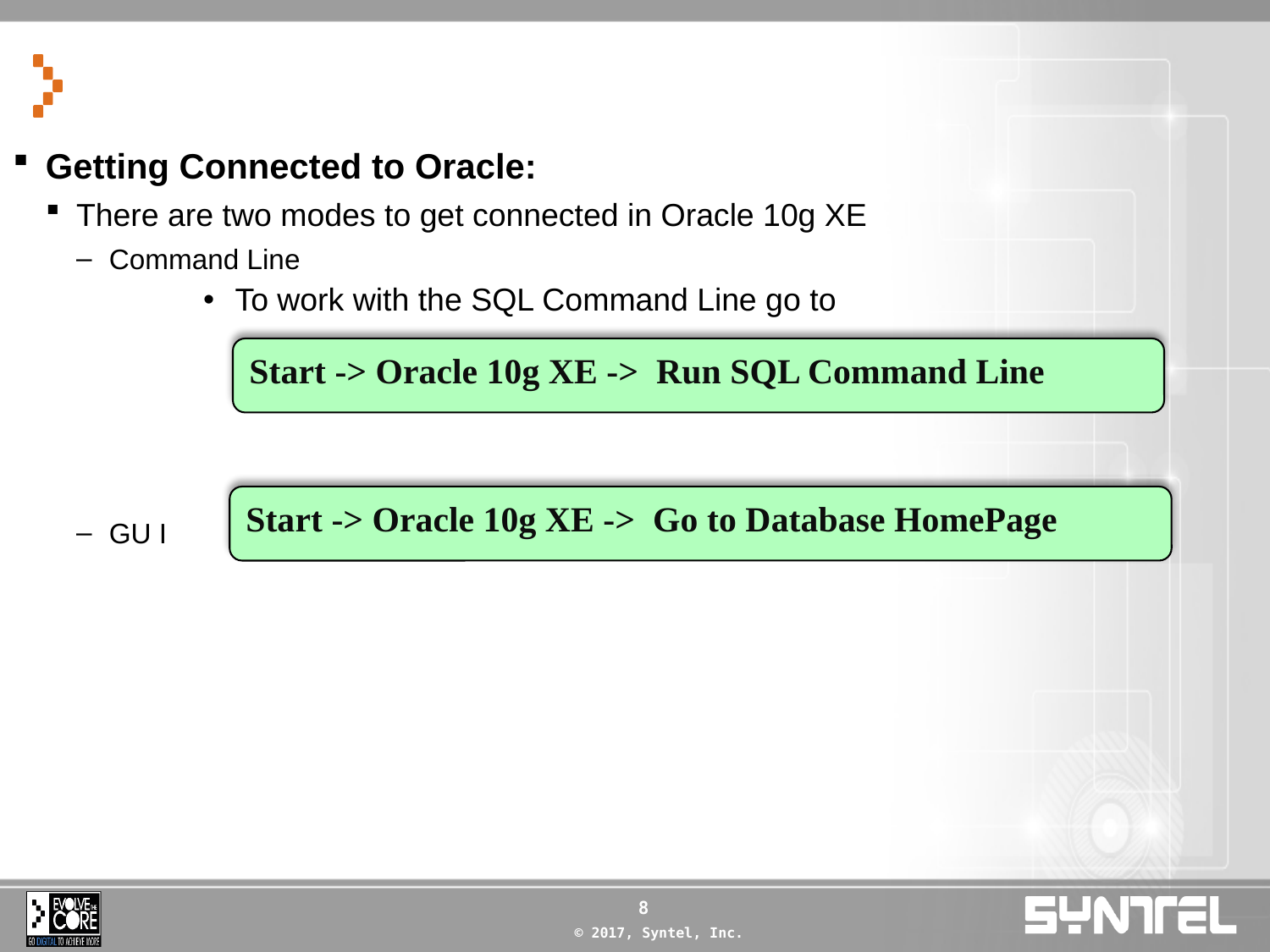

#
Getting Connected to Oracle:
There are two modes to get connected in Oracle 10g XE
Command Line
To work with the SQL Command Line go to

GU I

Start -> Oracle 10g XE ->  Run SQL Command Line

Start -> Oracle 10g XE ->  Go to Database HomePage